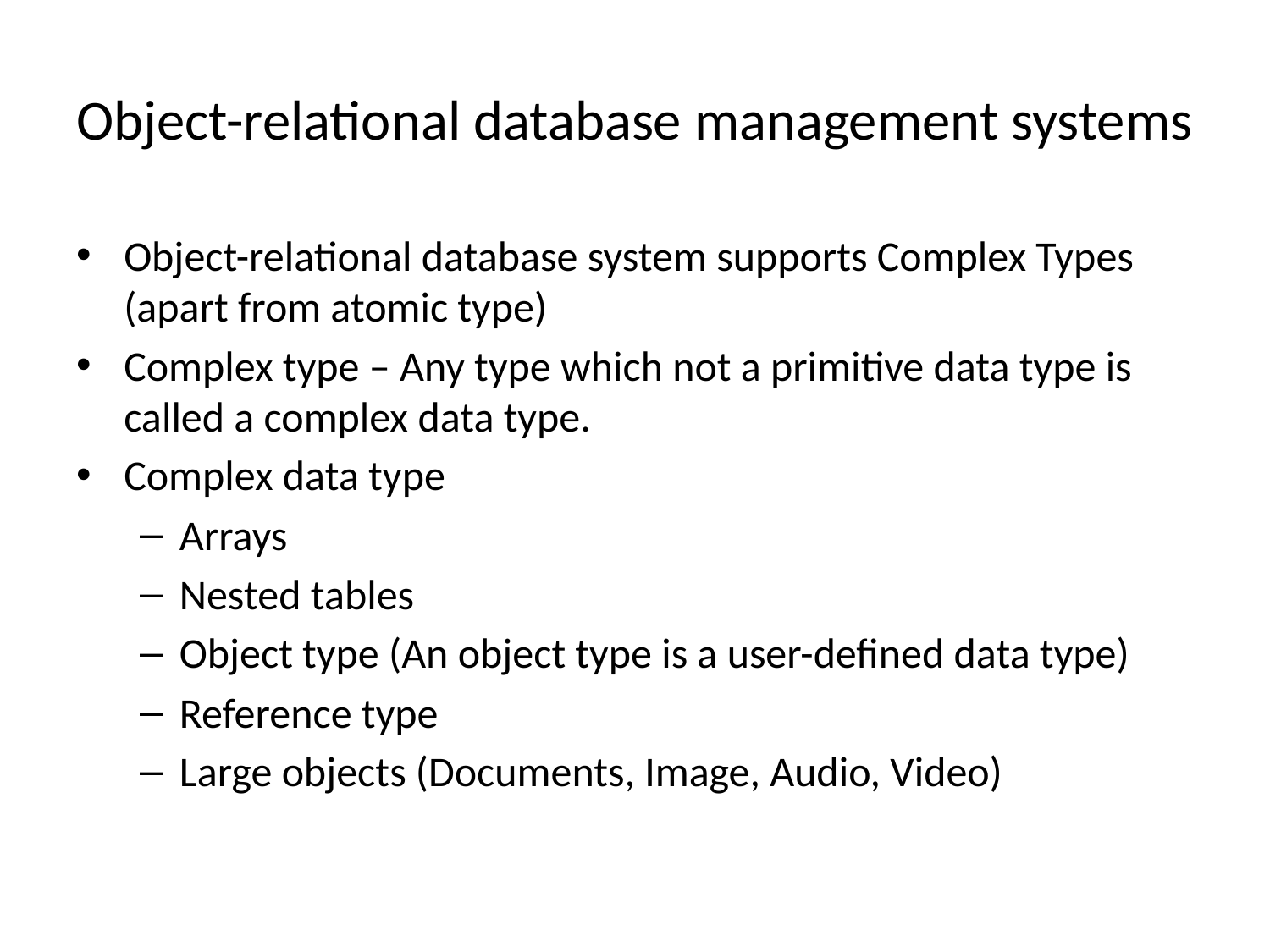

# Object-relational database management systems
Object-relational database system supports Complex Types (apart from atomic type)
Complex type – Any type which not a primitive data type is called a complex data type.
Complex data type
Arrays
Nested tables
Object type (An object type is a user-defined data type)
Reference type
Large objects (Documents, Image, Audio, Video)